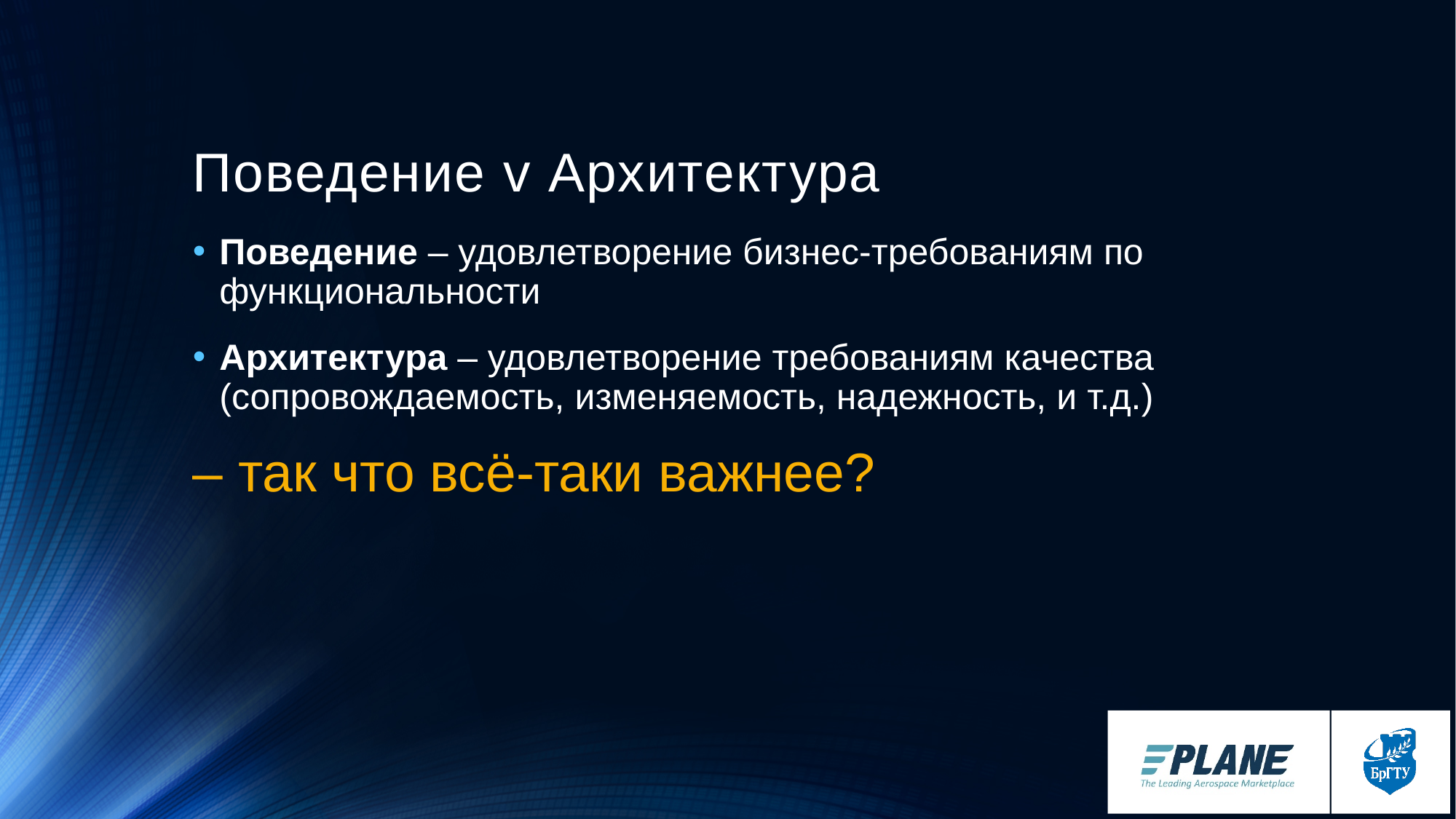

# Поведение v Архитектура
Поведение – удовлетворение бизнес-требованиям по функциональности
Архитектура – удовлетворение требованиям качества (сопровождаемость, изменяемость, надежность, и т.д.)
– так что всё-таки важнее?